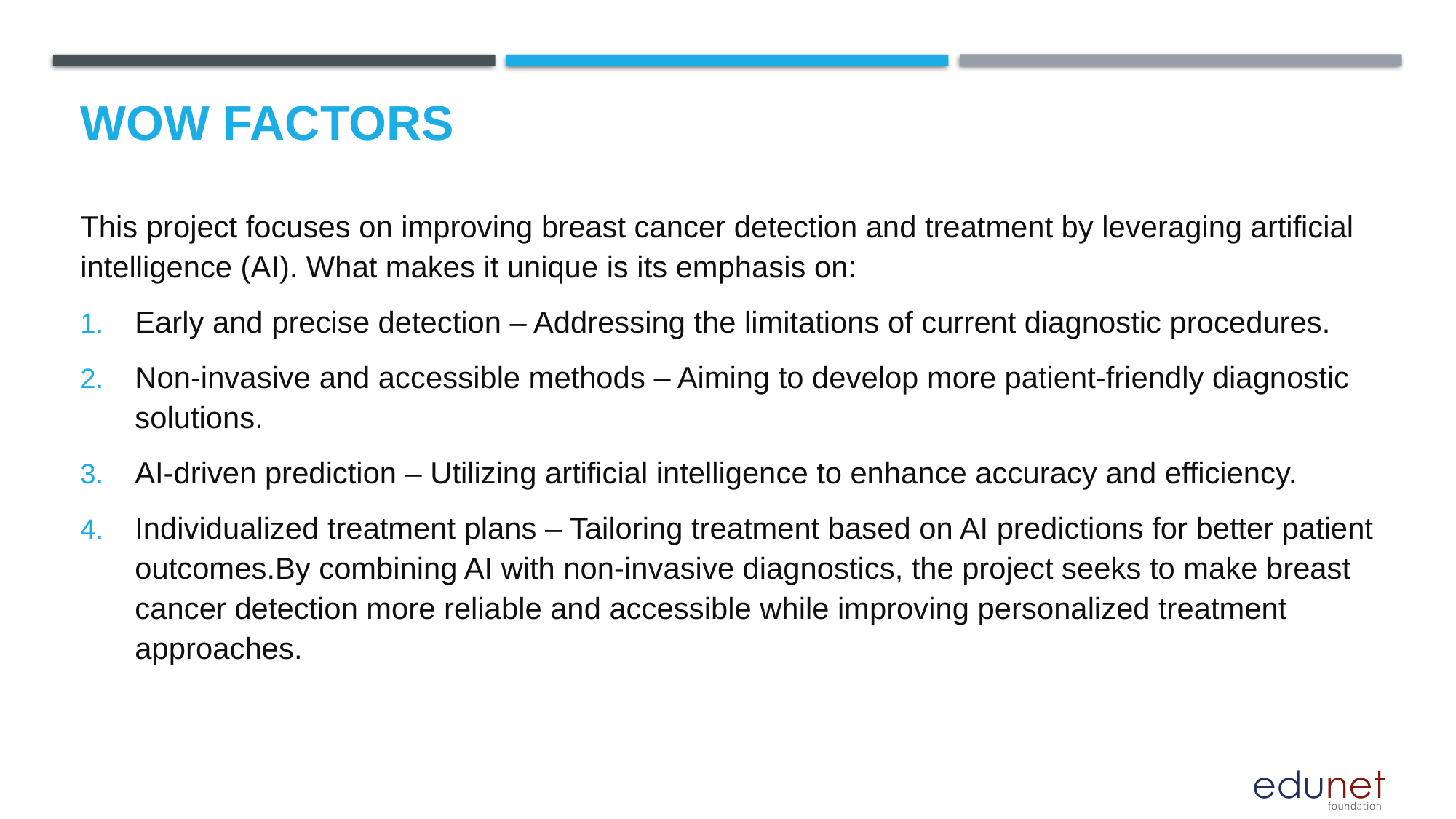

# Wow factors
This project focuses on improving breast cancer detection and treatment by leveraging artificial intelligence (AI). What makes it unique is its emphasis on:
Early and precise detection – Addressing the limitations of current diagnostic procedures.
Non-invasive and accessible methods – Aiming to develop more patient-friendly diagnostic solutions.
AI-driven prediction – Utilizing artificial intelligence to enhance accuracy and efficiency.
Individualized treatment plans – Tailoring treatment based on AI predictions for better patient outcomes.By combining AI with non-invasive diagnostics, the project seeks to make breast cancer detection more reliable and accessible while improving personalized treatment approaches.